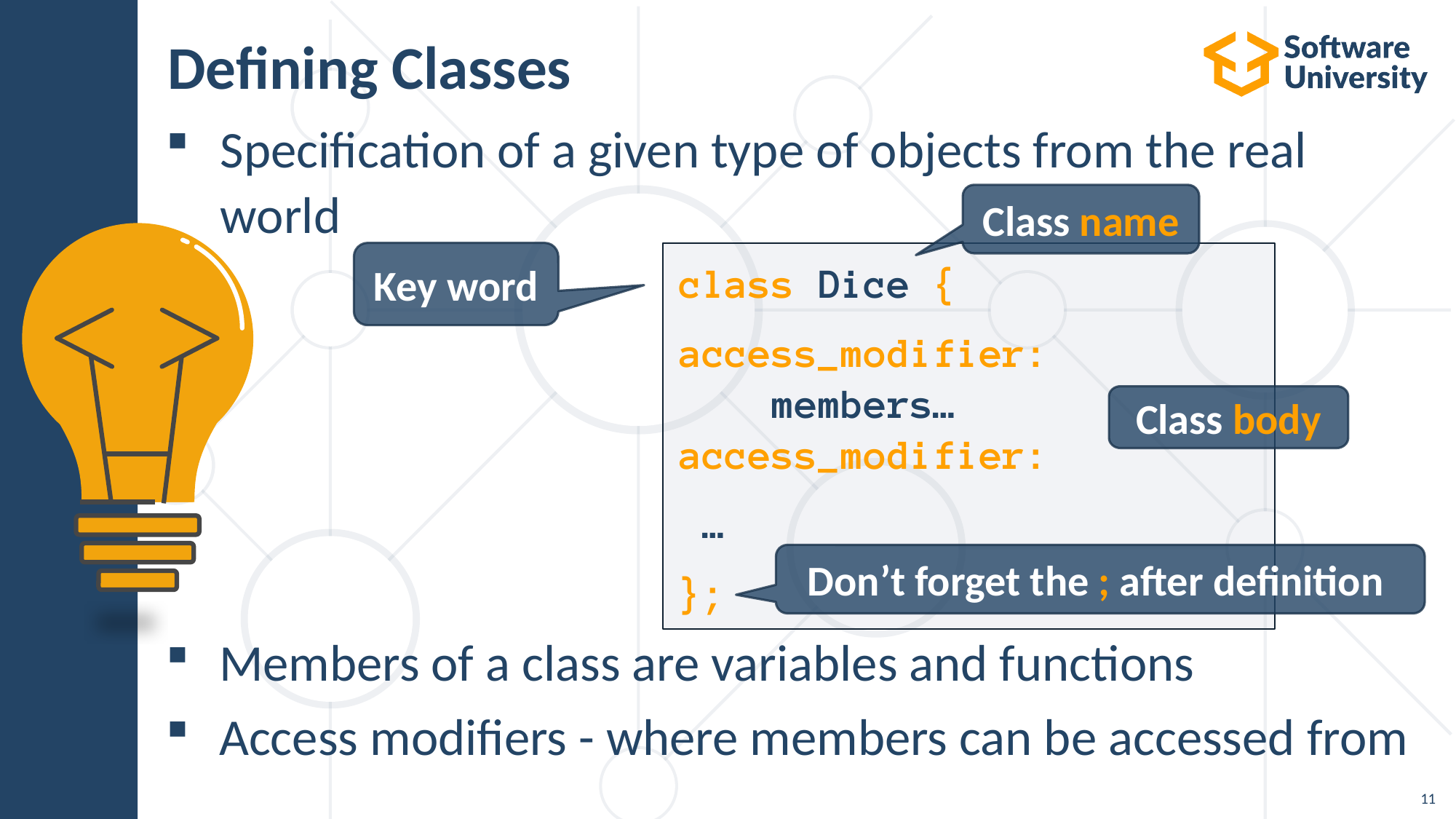

# Defining Classes
Specification of a given type of objects from the real world

Members of a class are variables and functions
Access modifiers - where members can be accessed from
Class name
class Dice {
access_modifier:
    members…
access_modifier:
 …
};
Key word
Class body
Don’t forget the ; after definition
11